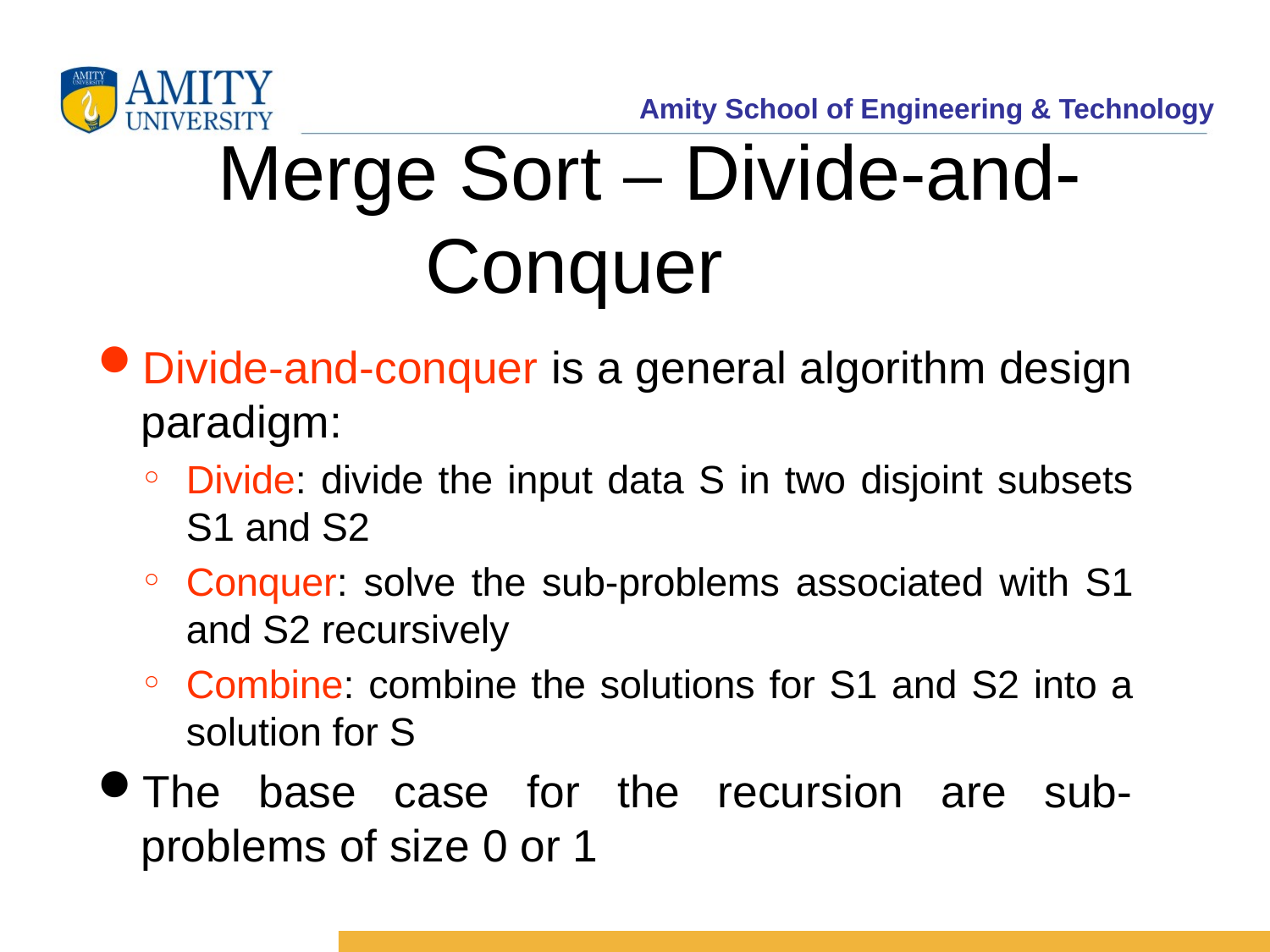

# Merge Sort – Divide-and-Conquer

Divide-and-conquer is a general algorithm design paradigm:
Divide: divide the input data S in two disjoint subsets S1 and S2
Conquer: solve the sub-problems associated with S1 and S2 recursively
Combine: combine the solutions for S1 and S2 into a solution for S
The base case for the recursion are sub-problems of size 0 or 1
29